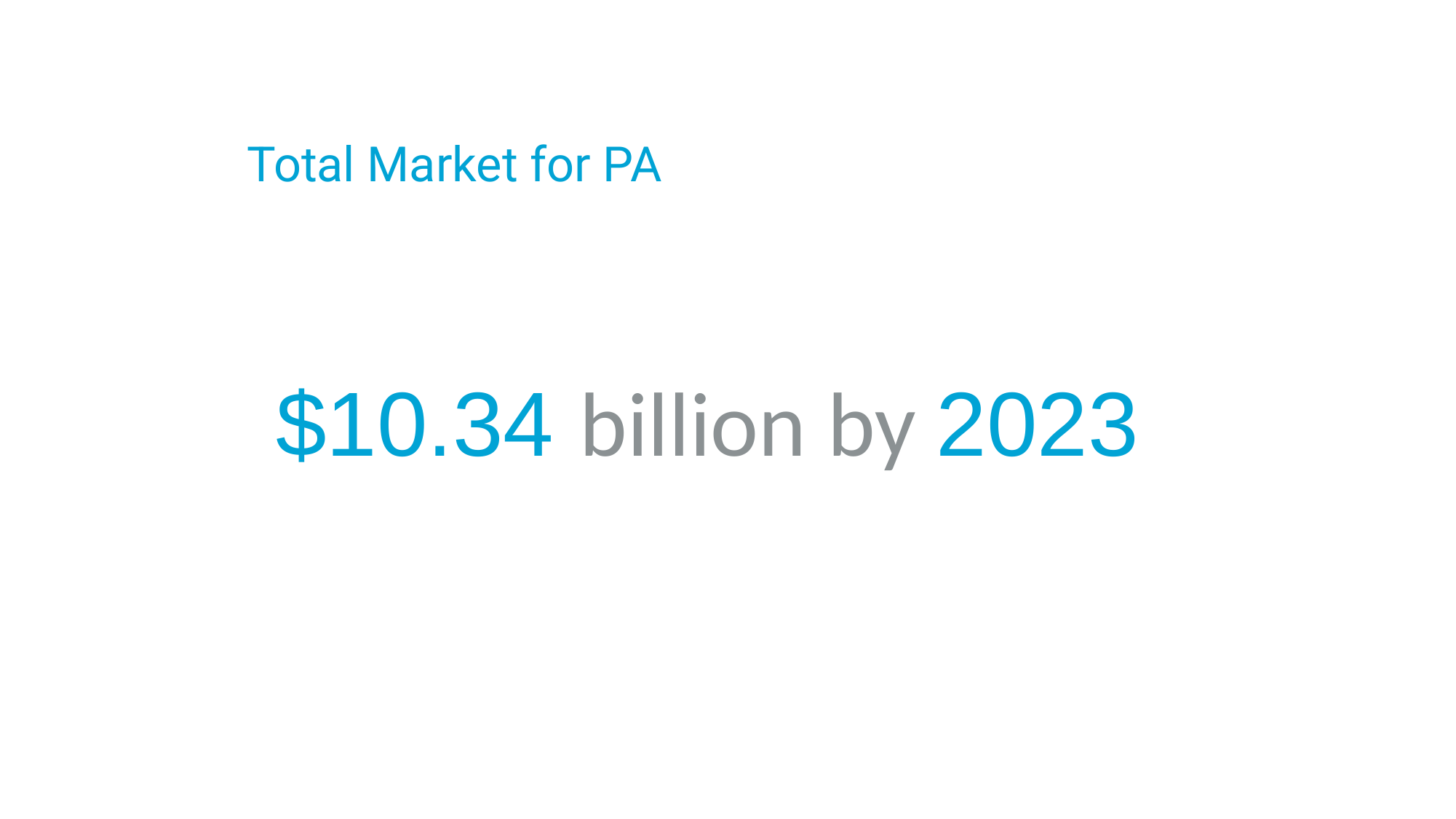

Total Market for PA
 $10.34 billion by 2023